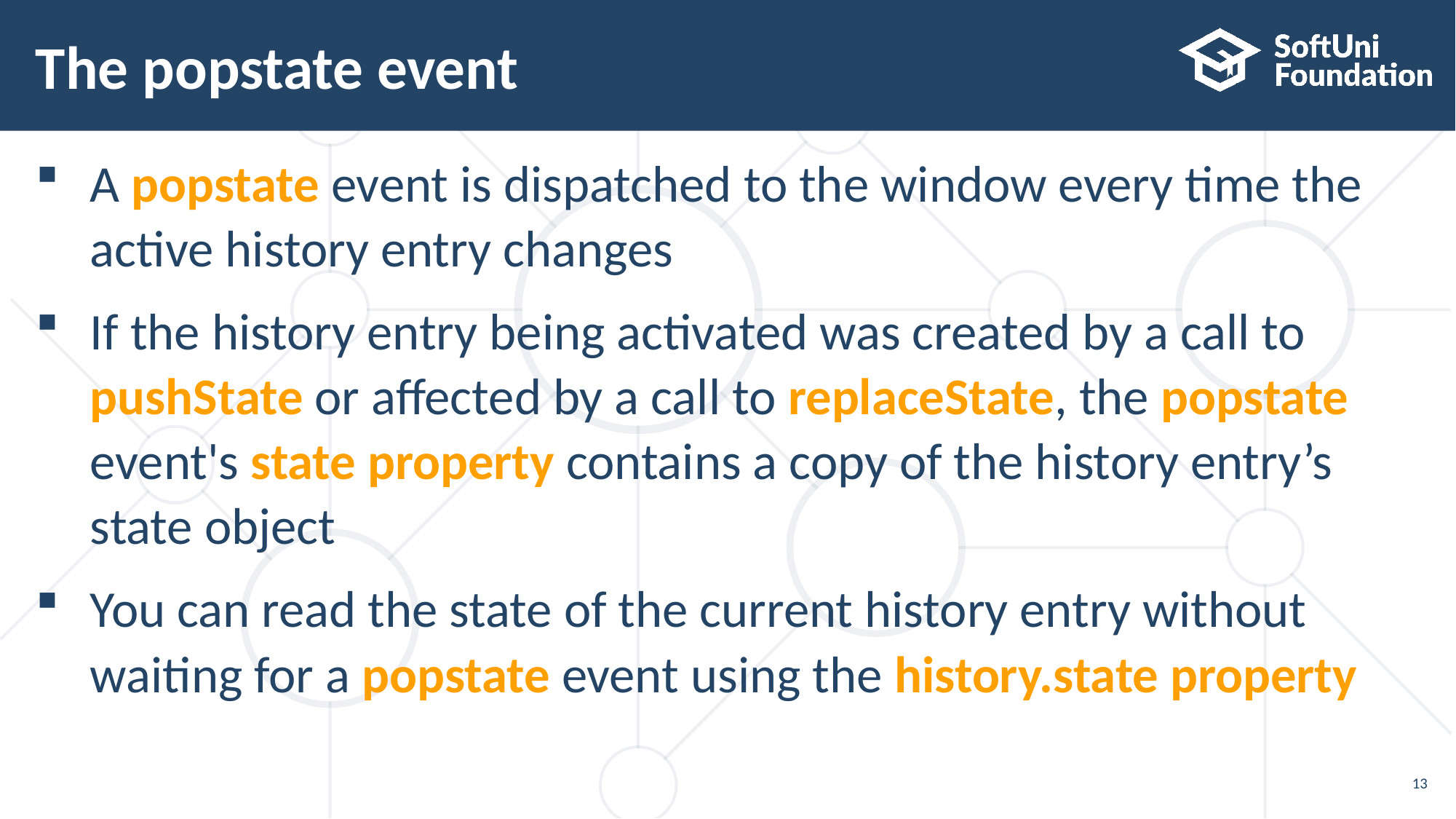

# The popstate event
A popstate event is dispatched to the window every time the
active history entry changes
If the history entry being activated was created by a call to
pushState or affected by a call to replaceState, the popstate
event's state property contains a copy of the history entry’s
state object
You can read the state of the current history entry without
waiting for a popstate event using the history.state property
13